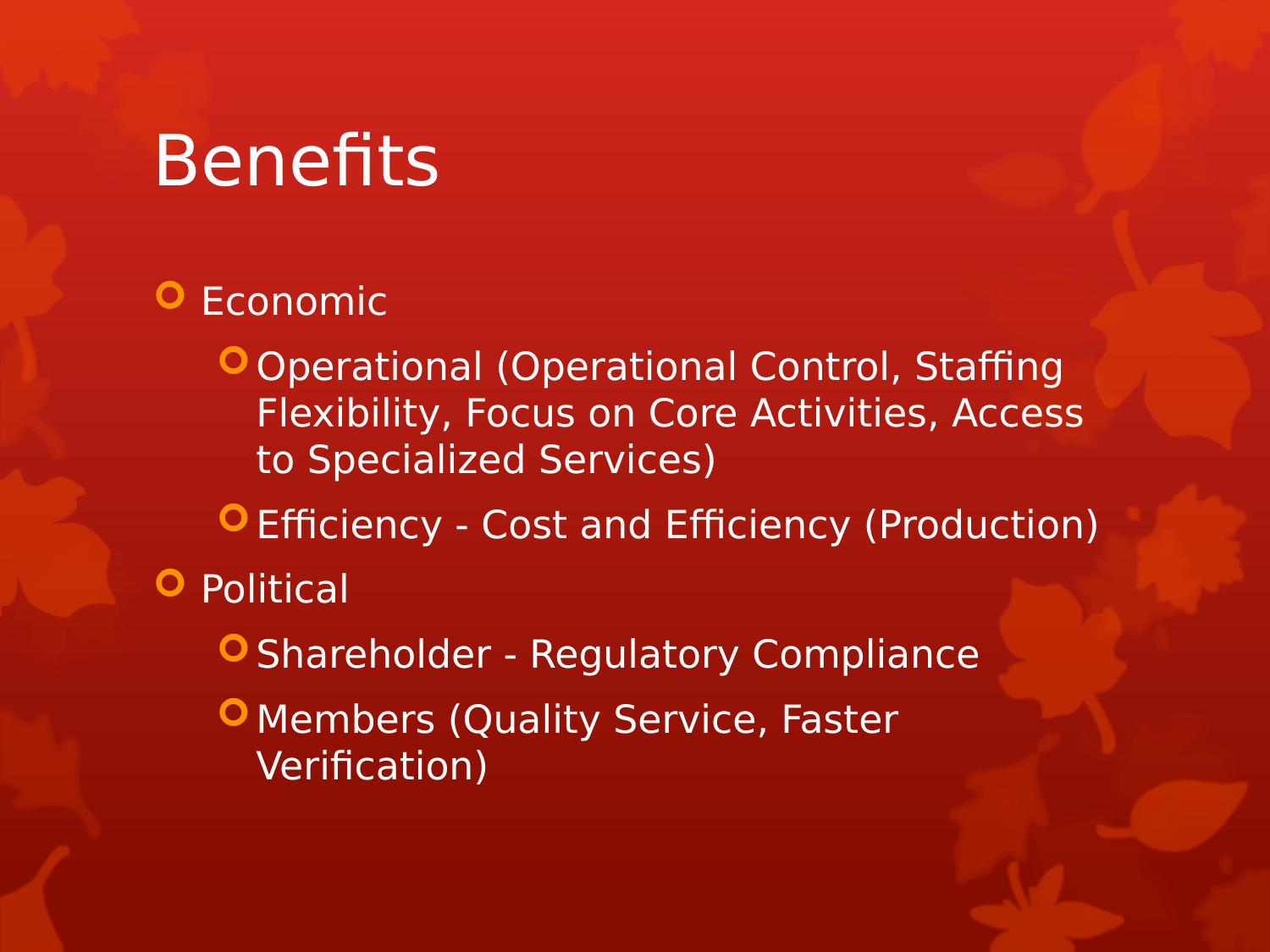

# Benefits
Economic
Operational (Operational Control, Staffing Flexibility, Focus on Core Activities, Access to Specialized Services)
Efficiency - Cost and Efficiency (Production)
Political
Shareholder - Regulatory Compliance
Members (Quality Service, Faster Verification)